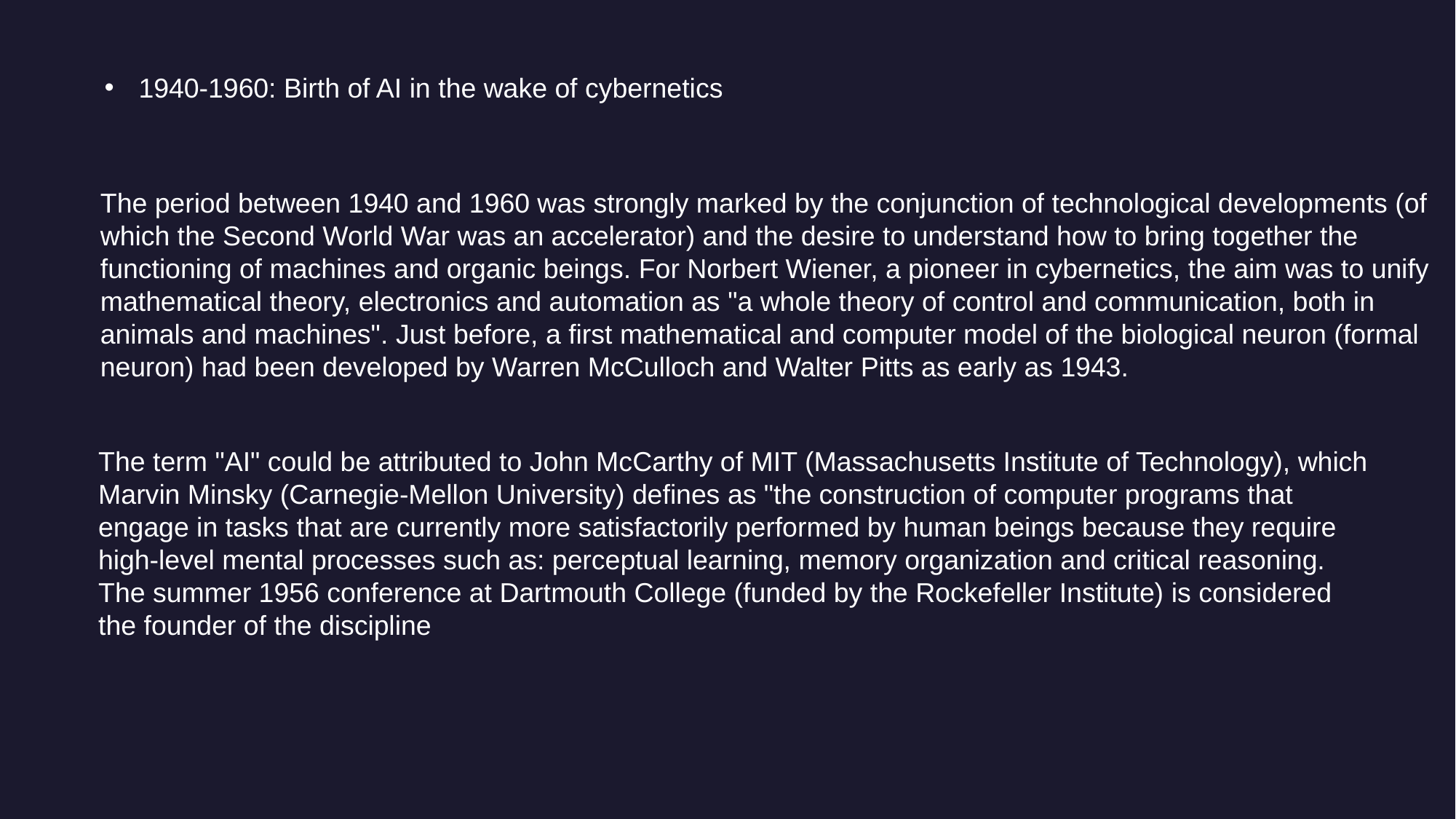

1940-1960: Birth of AI in the wake of cybernetics

The period between 1940 and 1960 was strongly marked by the conjunction of technological developments (of which the Second World War was an accelerator) and the desire to understand how to bring together the functioning of machines and organic beings. For Norbert Wiener, a pioneer in cybernetics, the aim was to unify mathematical theory, electronics and automation as "a whole theory of control and communication, both in animals and machines". Just before, a first mathematical and computer model of the biological neuron (formal neuron) had been developed by Warren McCulloch and Walter Pitts as early as 1943.
The term "AI" could be attributed to John McCarthy of MIT (Massachusetts Institute of Technology), which Marvin Minsky (Carnegie-Mellon University) defines as "the construction of computer programs that engage in tasks that are currently more satisfactorily performed by human beings because they require high-level mental processes such as: perceptual learning, memory organization and critical reasoning. The summer 1956 conference at Dartmouth College (funded by the Rockefeller Institute) is considered the founder of the discipline